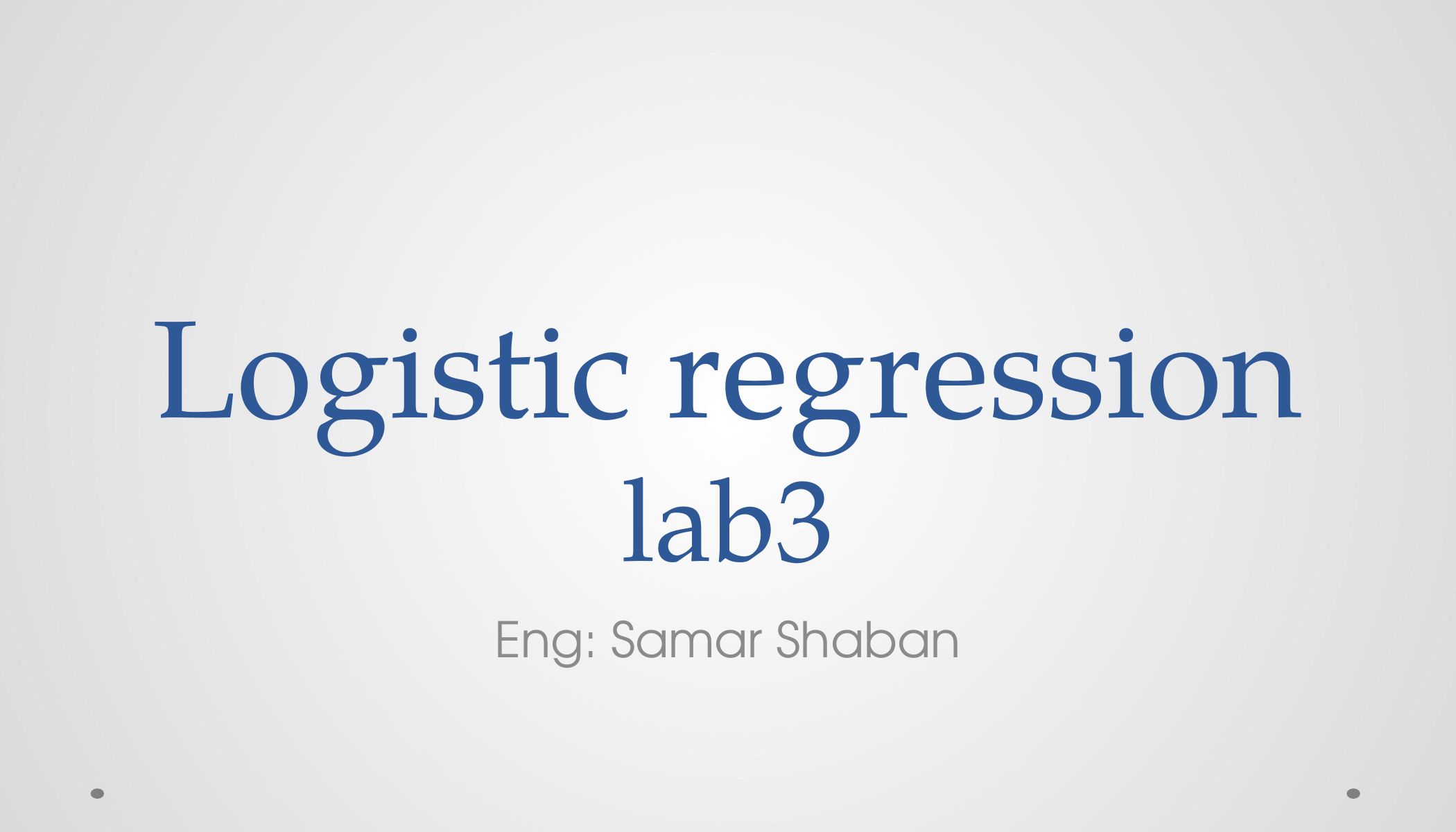

# Logistic regression lab3
Eng: Samar Shaban